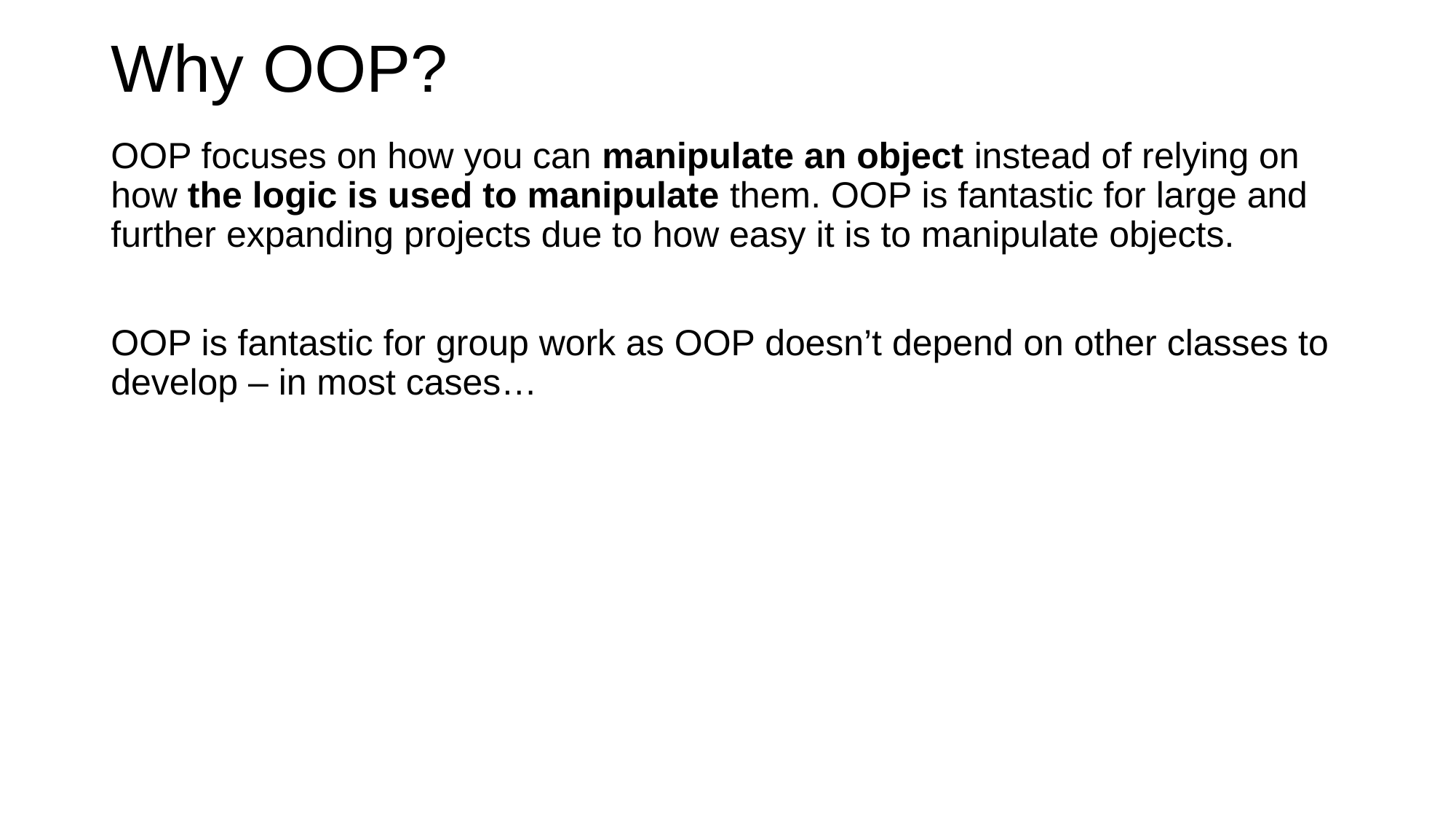

# Why OOP?
OOP focuses on how you can manipulate an object instead of relying on how the logic is used to manipulate them. OOP is fantastic for large and further expanding projects due to how easy it is to manipulate objects.

OOP is fantastic for group work as OOP doesn’t depend on other classes to develop – in most cases…